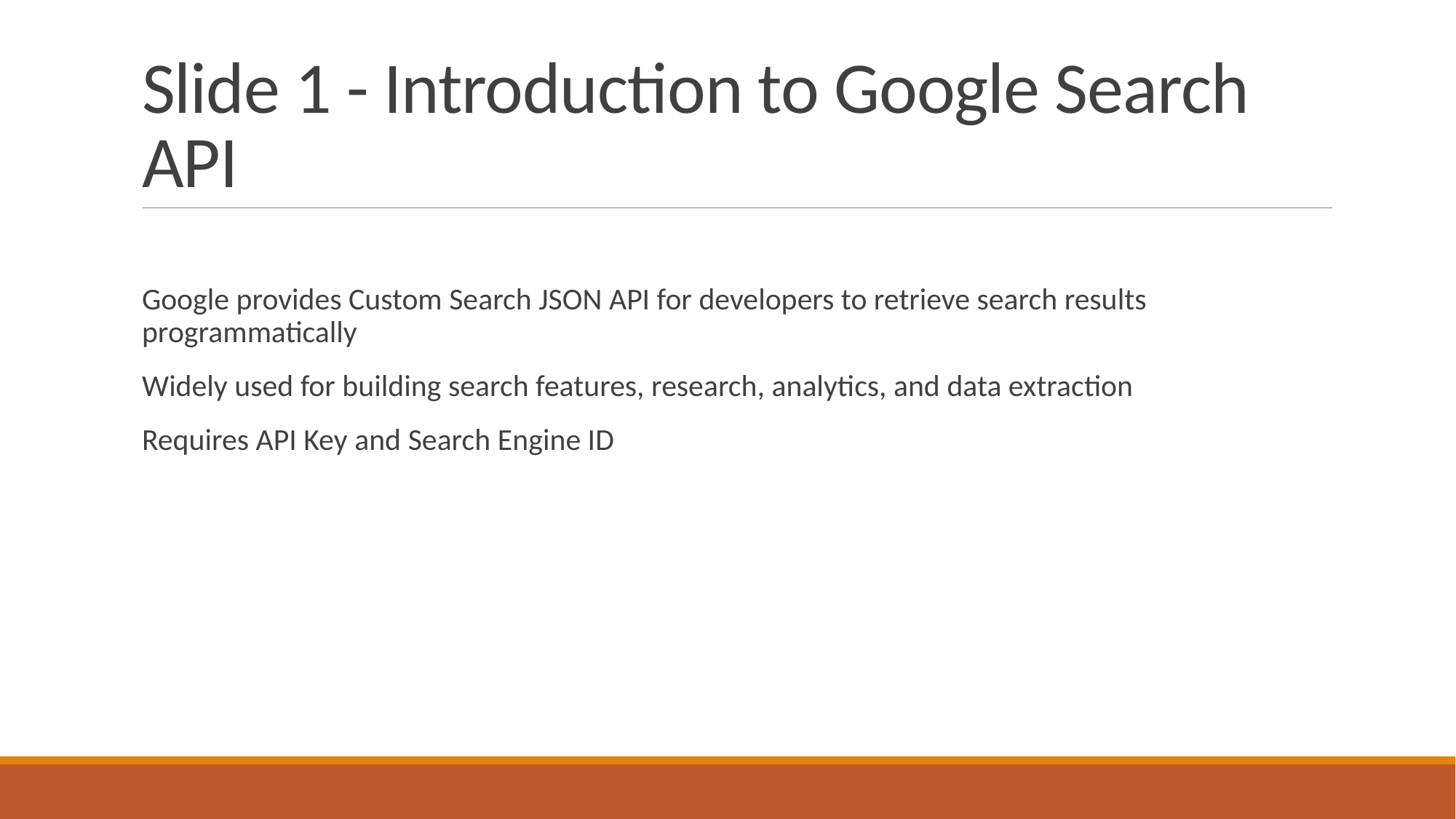

# Slide 1 - Introduction to Google Search API

Google provides Custom Search JSON API for developers to retrieve search results programmatically
Widely used for building search features, research, analytics, and data extraction
Requires API Key and Search Engine ID